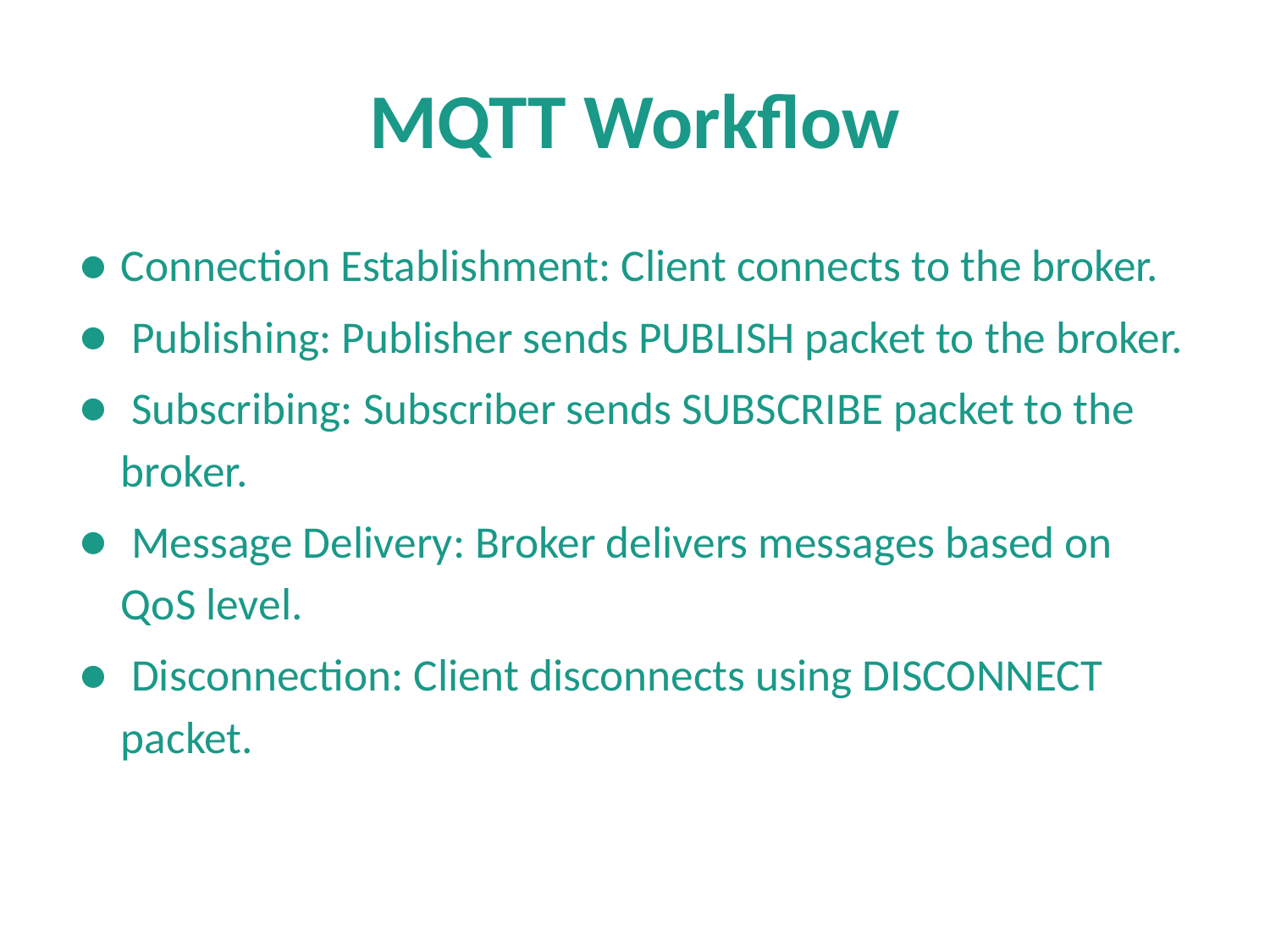

# MQTT Workflow
Connection Establishment: Client connects to the broker.
 Publishing: Publisher sends PUBLISH packet to the broker.
 Subscribing: Subscriber sends SUBSCRIBE packet to the broker.
 Message Delivery: Broker delivers messages based on QoS level.
 Disconnection: Client disconnects using DISCONNECT packet.